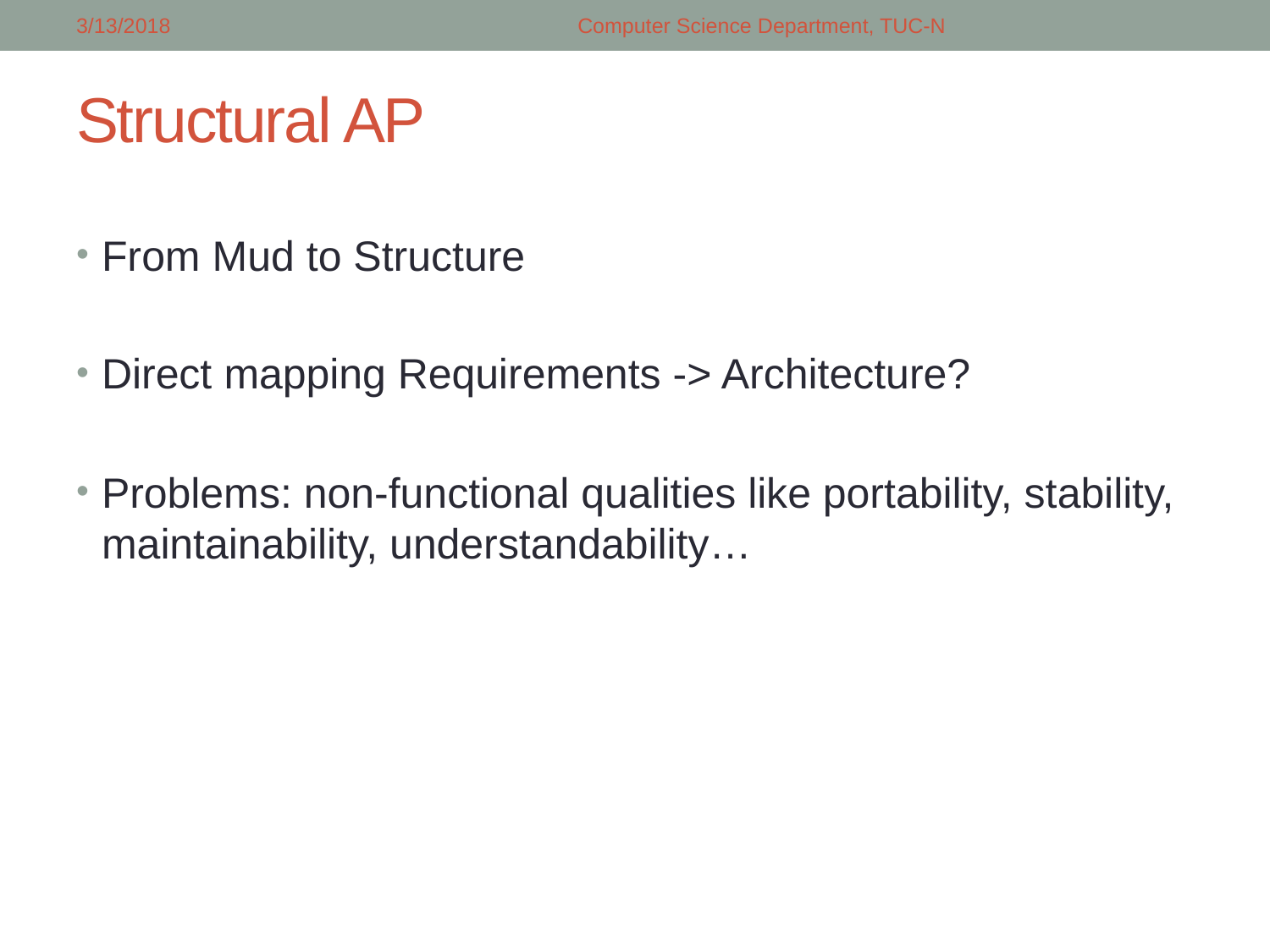

3/13/2018
Computer Science Department, TUC-N
# Structural AP
From Mud to Structure

Direct mapping Requirements -> Architecture?

Problems: non-functional qualities like portability, stability, maintainability, understandability…